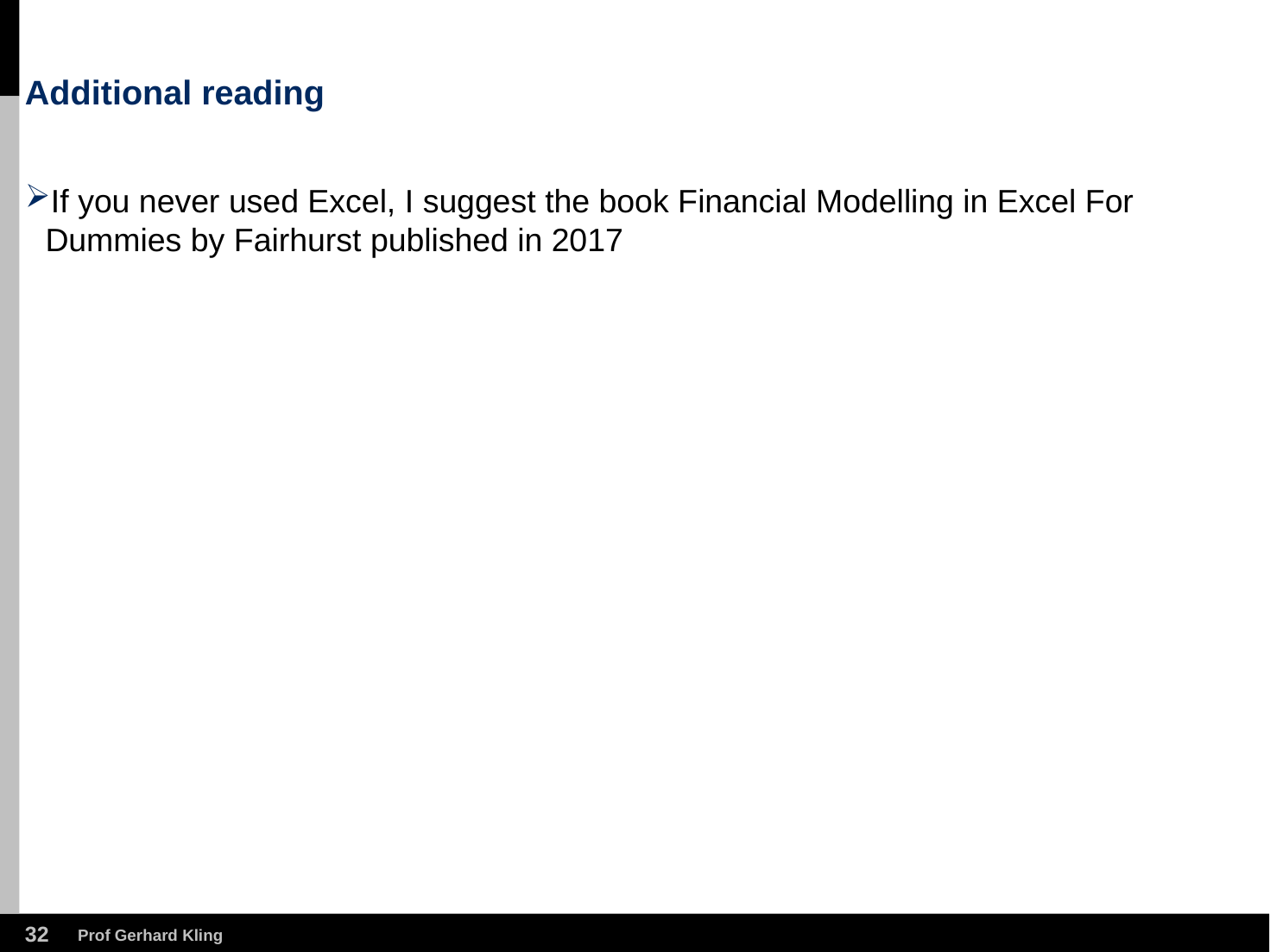

# Additional reading
If you never used Excel, I suggest the book Financial Modelling in Excel For Dummies by Fairhurst published in 2017

32
Prof Gerhard Kling